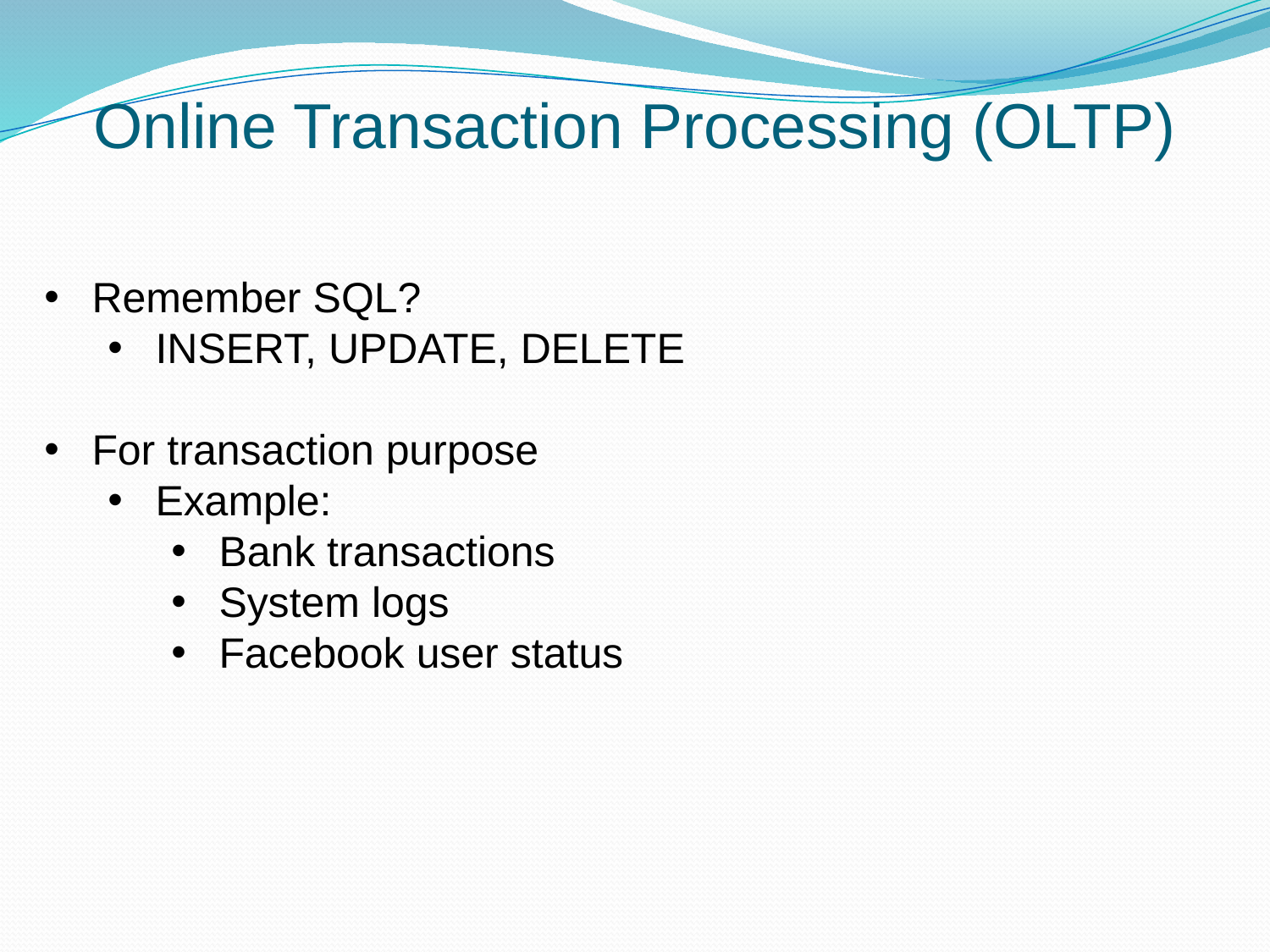

Online Transaction Processing (OLTP)
Remember SQL?
INSERT, UPDATE, DELETE

For transaction purpose
Example:
Bank transactions
System logs
Facebook user status